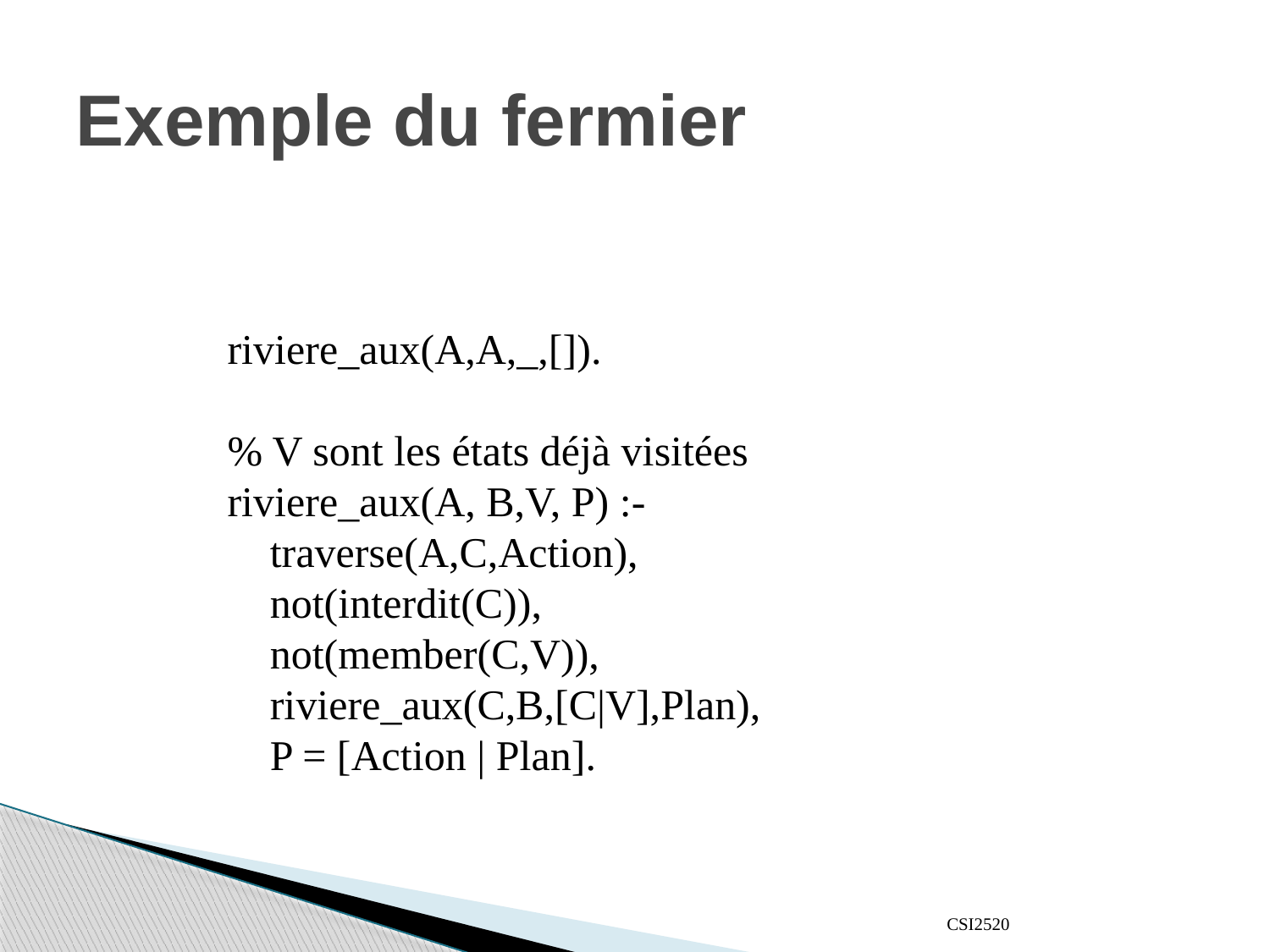

# Exemple du fermier
riviere_aux(A,A,_,[]).

% V sont les états déjà visitées
riviere_aux(A, B,V, P) :-
    traverse(A,C,Action),
    not(interdit(C)),
    not(member(C,V)),
    riviere_aux(C,B,[C|V],Plan),
    P = [Action | Plan].

CSI2520